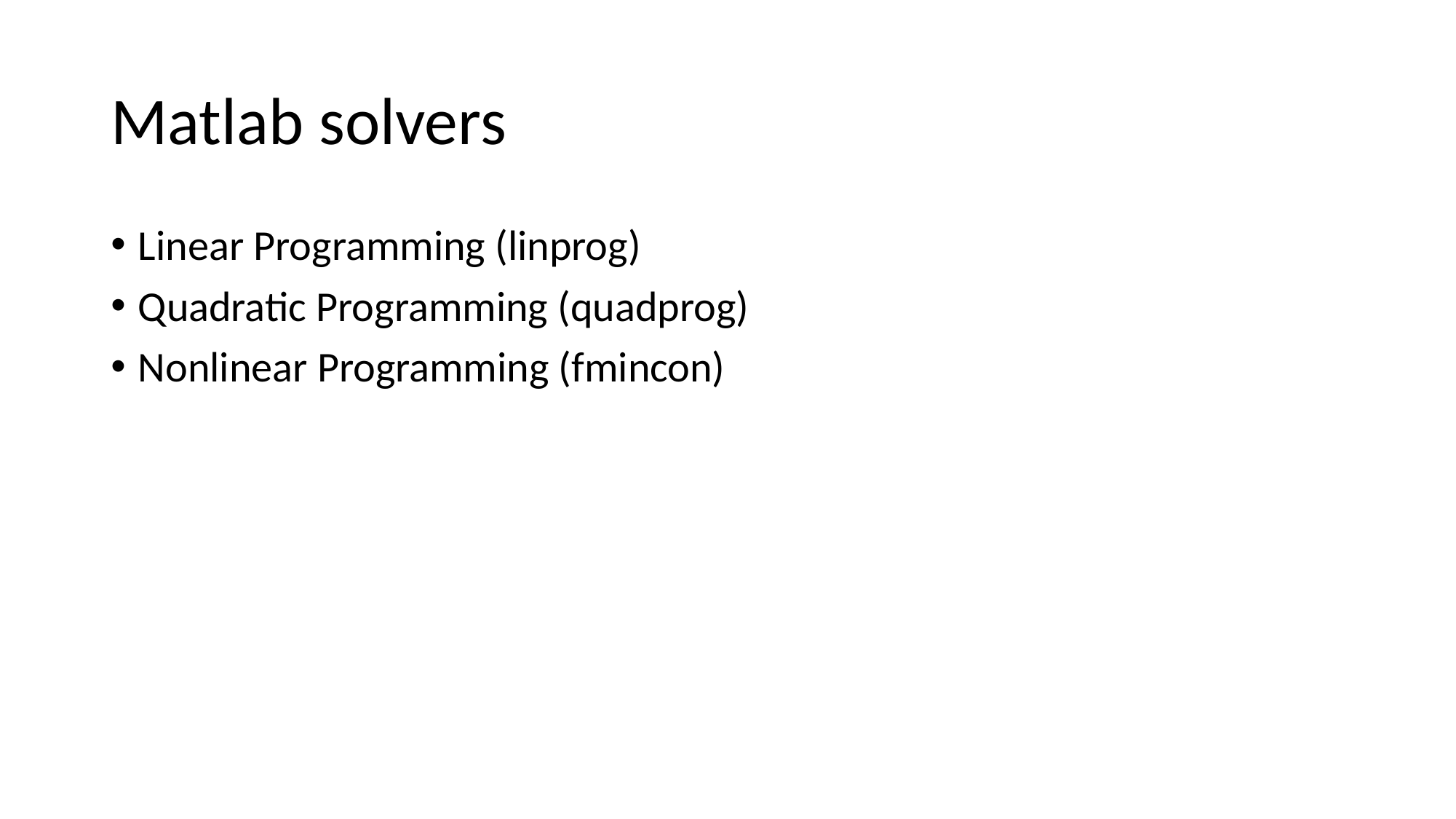

# Matlab solvers
Linear Programming (linprog)
Quadratic Programming (quadprog)
Nonlinear Programming (fmincon)